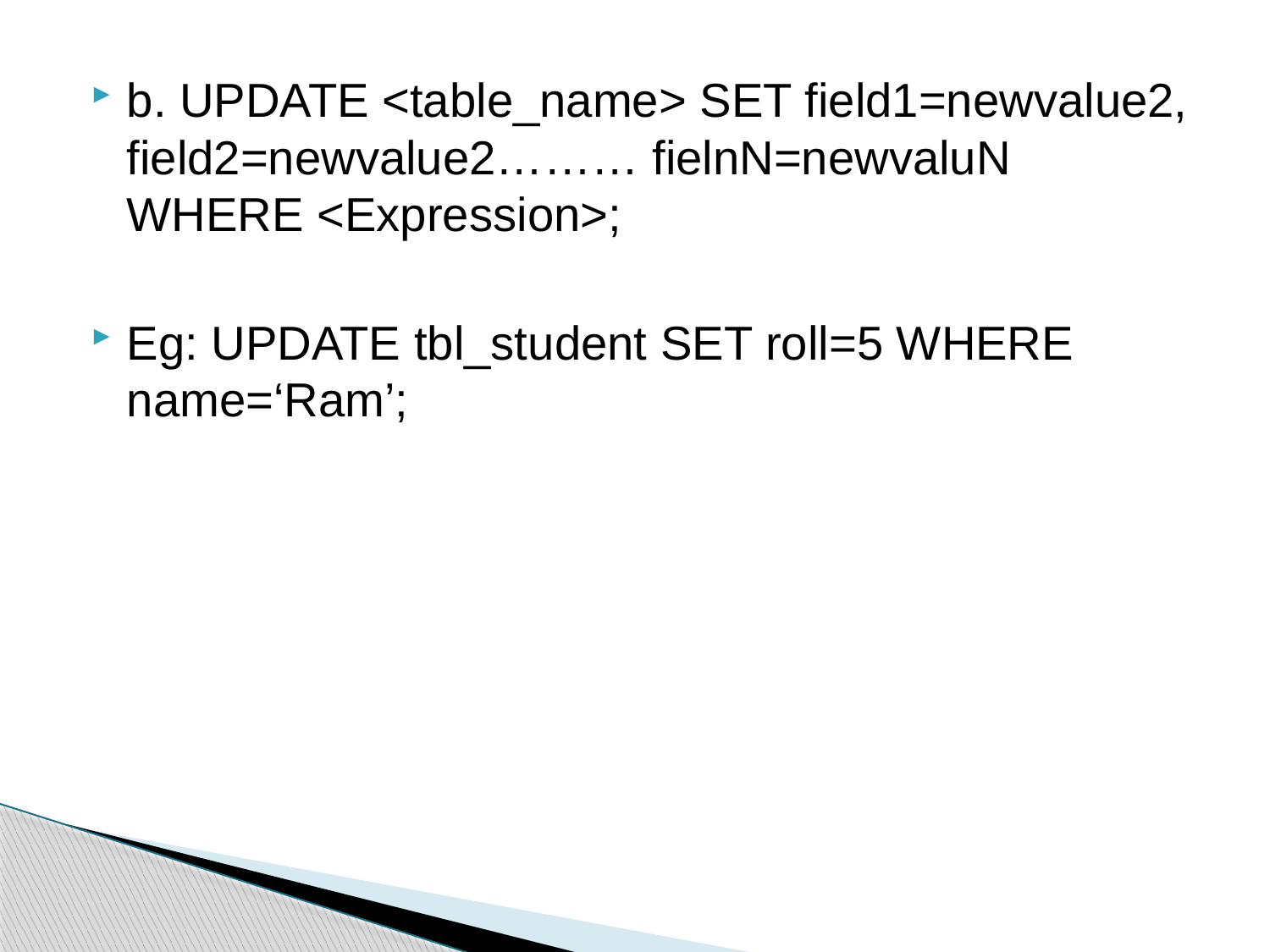

b. UPDATE <table_name> SET field1=newvalue2, field2=newvalue2……… fielnN=newvaluN WHERE <Expression>;

Eg: UPDATE tbl_student SET roll=5 WHERE name=‘Ram’;